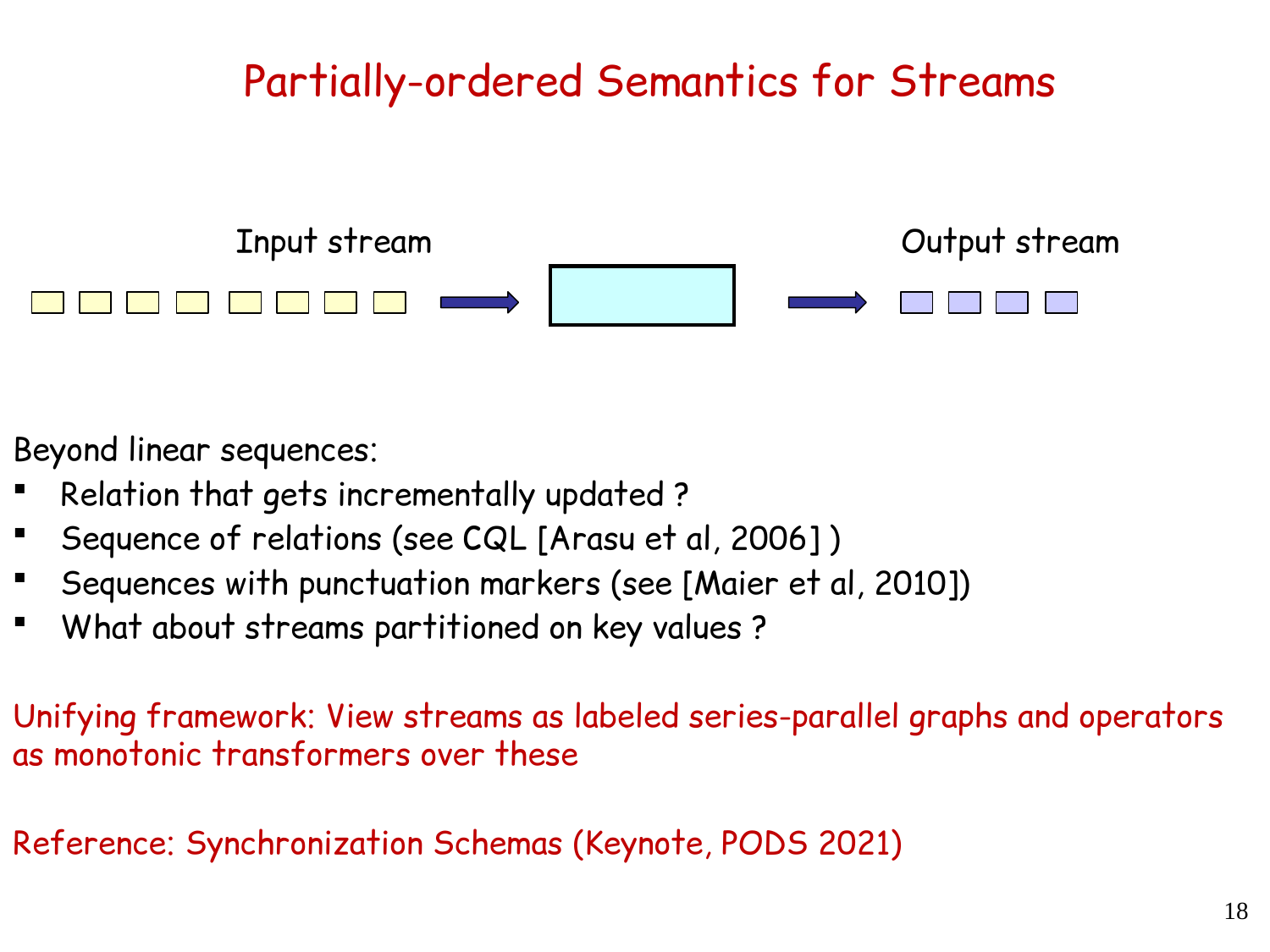

# Partially-ordered Semantics for Streams
Input stream
Output stream

Beyond linear sequences:
Relation that gets incrementally updated ?
Sequence of relations (see CQL [Arasu et al, 2006] )
Sequences with punctuation markers (see [Maier et al, 2010])
What about streams partitioned on key values ?

Unifying framework: View streams as labeled series-parallel graphs and operators as monotonic transformers over these

Reference: Synchronization Schemas (Keynote, PODS 2021)

18